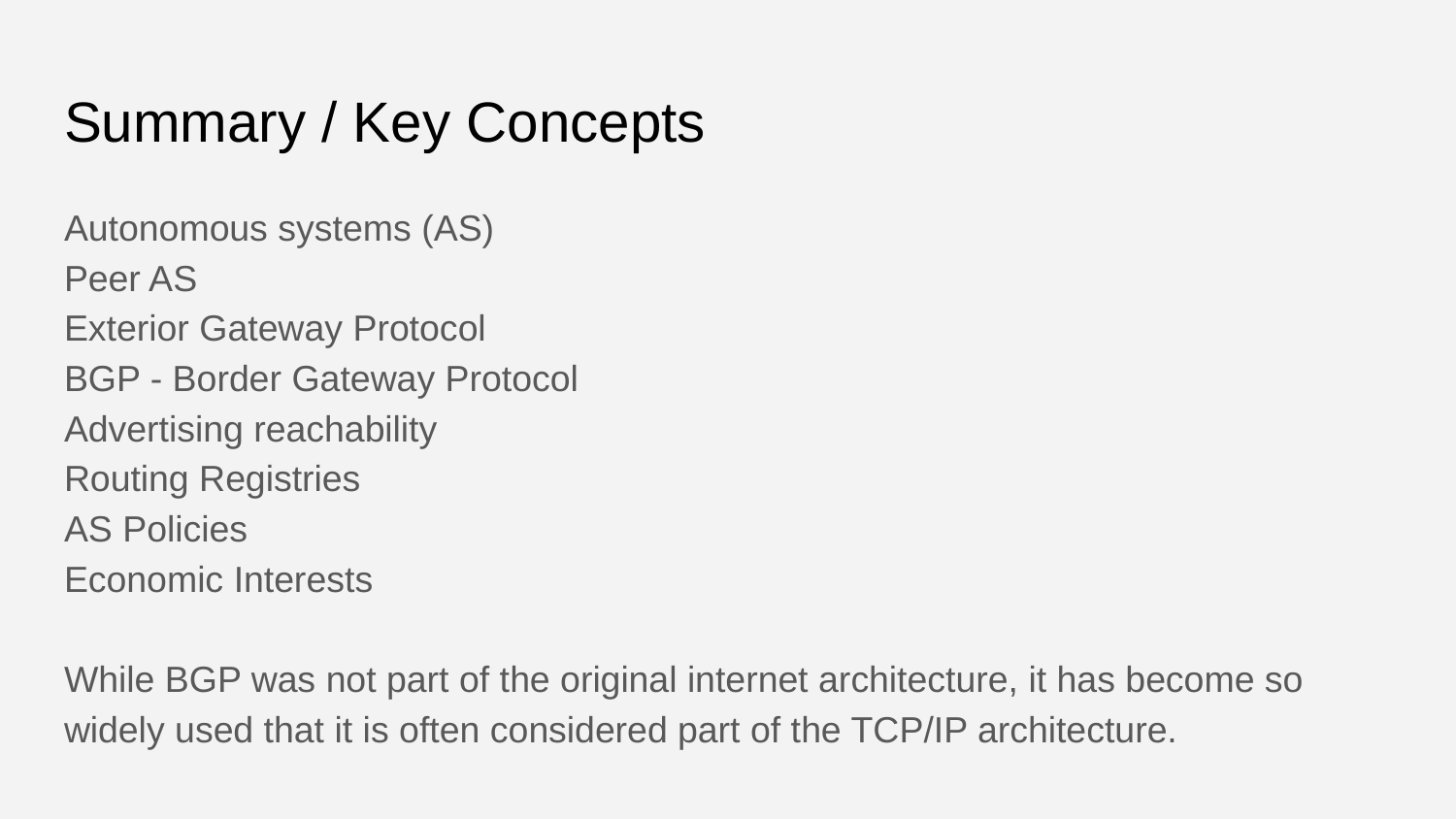

# Summary / Key Concepts
Autonomous systems (AS)
Peer AS
Exterior Gateway Protocol
BGP - Border Gateway Protocol
Advertising reachability
Routing Registries
AS Policies
Economic Interests
While BGP was not part of the original internet architecture, it has become so widely used that it is often considered part of the TCP/IP architecture.